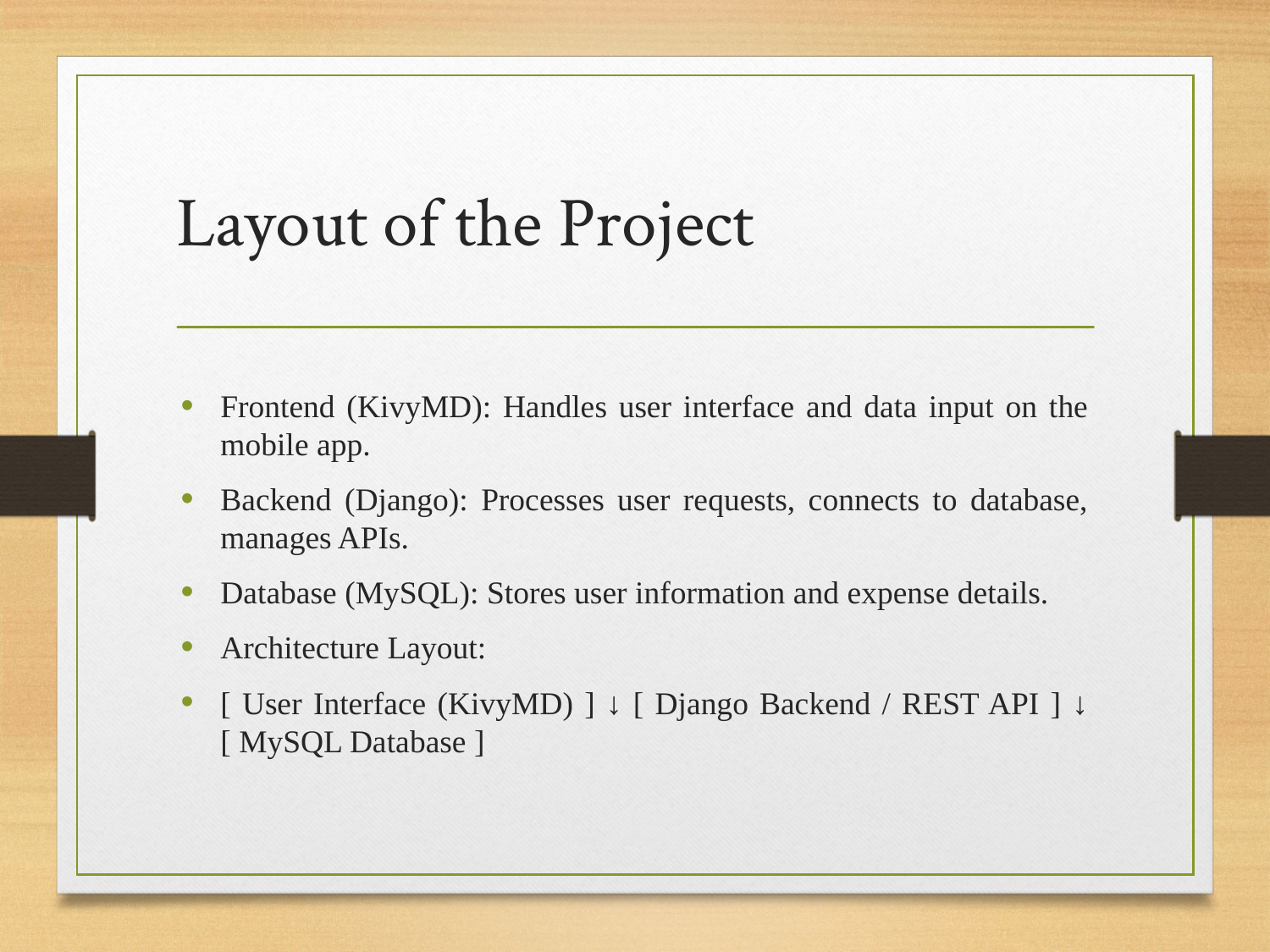

# Layout of the Project

Frontend (KivyMD): Handles user interface and data input on the mobile app.
Backend (Django): Processes user requests, connects to database, manages APIs.
Database (MySQL): Stores user information and expense details.
Architecture Layout:
[ User Interface (KivyMD) ] ↓ [ Django Backend / REST API ] ↓ [ MySQL Database ]